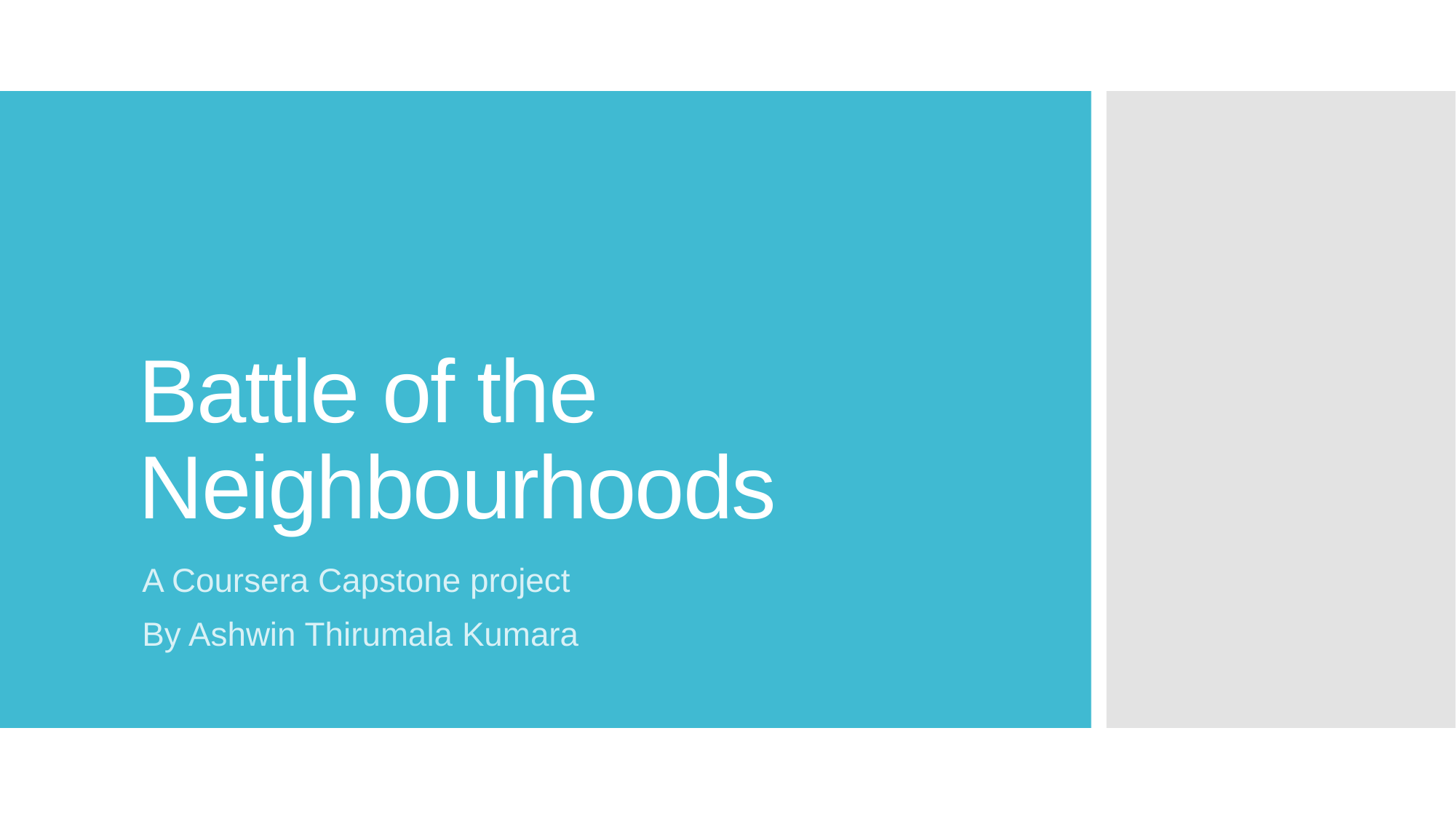

# Battle of the Neighbourhoods
A Coursera Capstone project
By Ashwin Thirumala Kumara